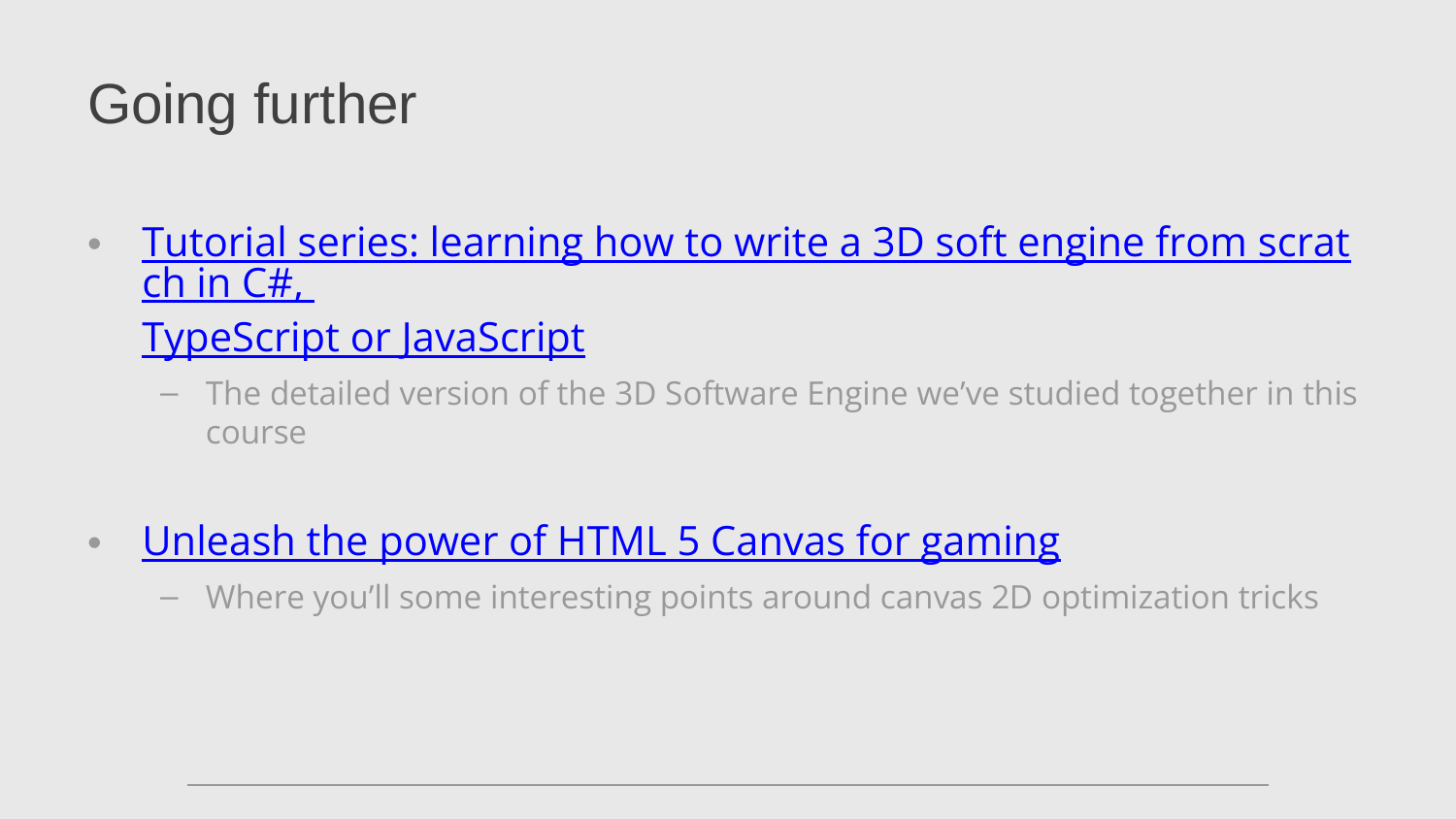

# Going further

Tutorial series: learning how to write a 3D soft engine from scratch in C#, TypeScript or JavaScript
The detailed version of the 3D Software Engine we’ve studied together in this course

Unleash the power of HTML 5 Canvas for gaming
Where you’ll some interesting points around canvas 2D optimization tricks